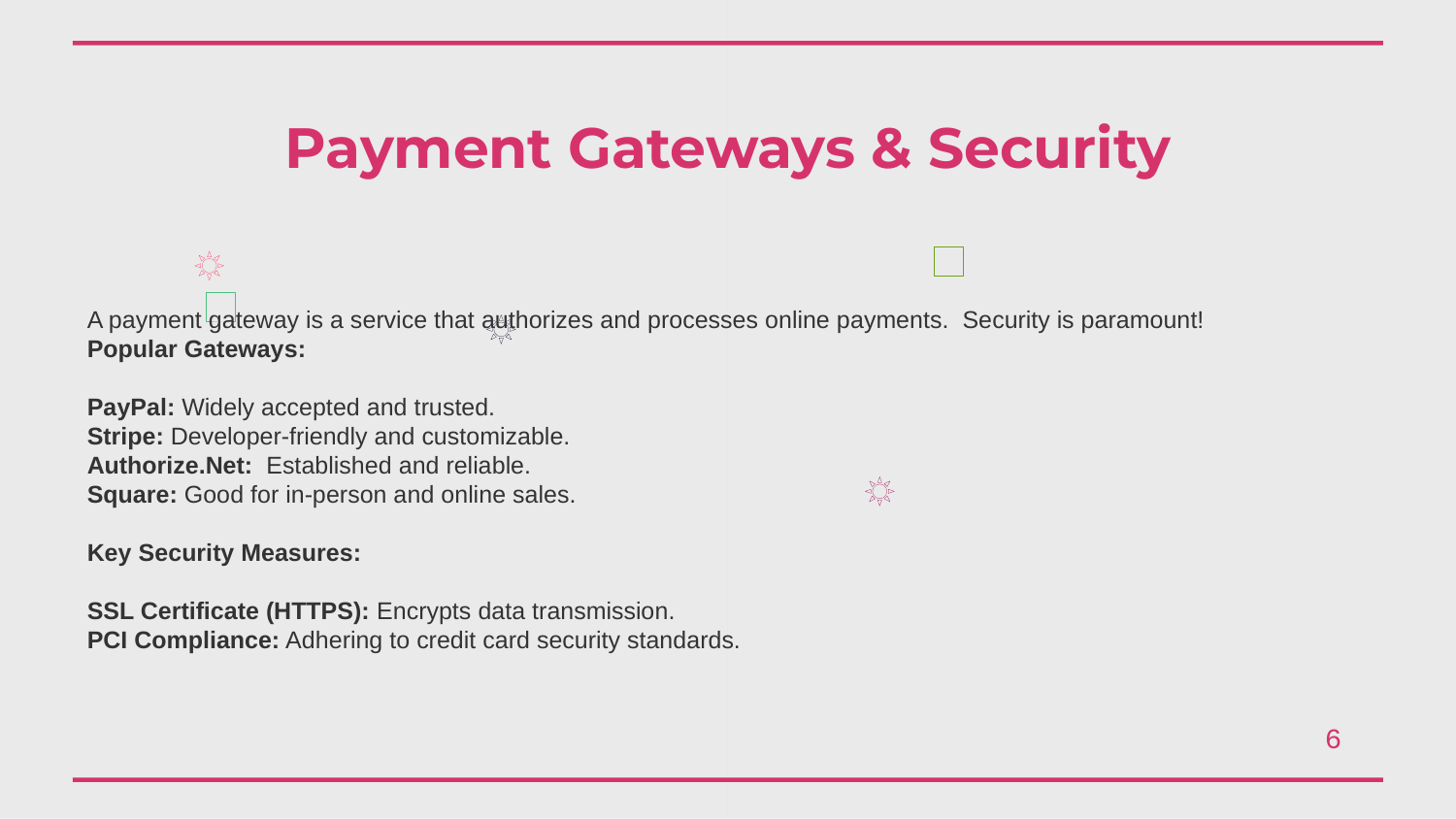

Payment Gateways & Security

A payment gateway is a service that authorizes and processes online payments.  Security is paramount!
Popular Gateways:

PayPal: Widely accepted and trusted.
Stripe: Developer-friendly and customizable.
Authorize.Net:  Established and reliable.
Square: Good for in-person and online sales.

Key Security Measures:

SSL Certificate (HTTPS): Encrypts data transmission.
PCI Compliance: Adhering to credit card security standards.

6